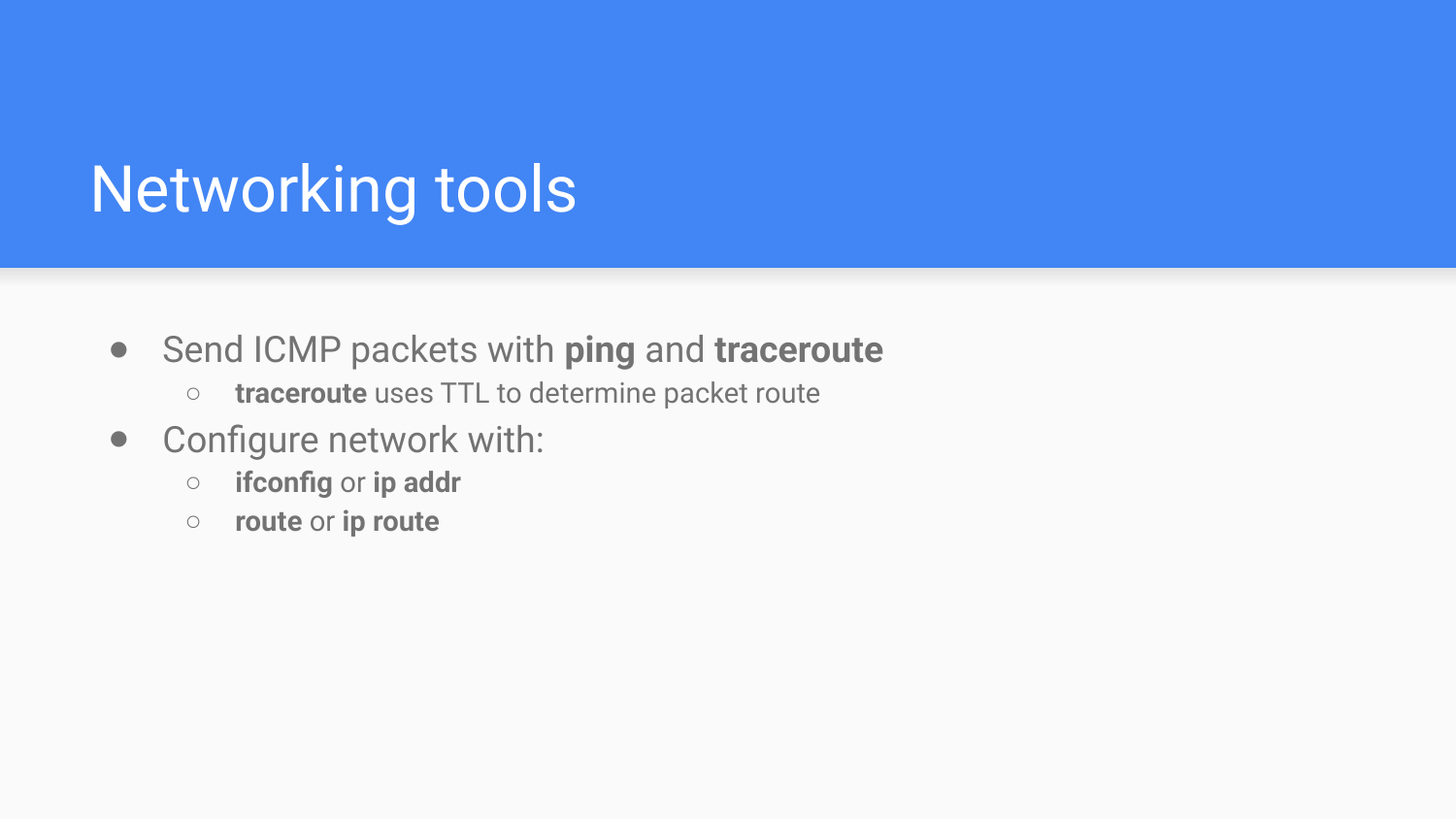

# Networking tools
Send ICMP packets with ping and traceroute
traceroute uses TTL to determine packet route
Configure network with:
ifconfig or ip addr
route or ip route